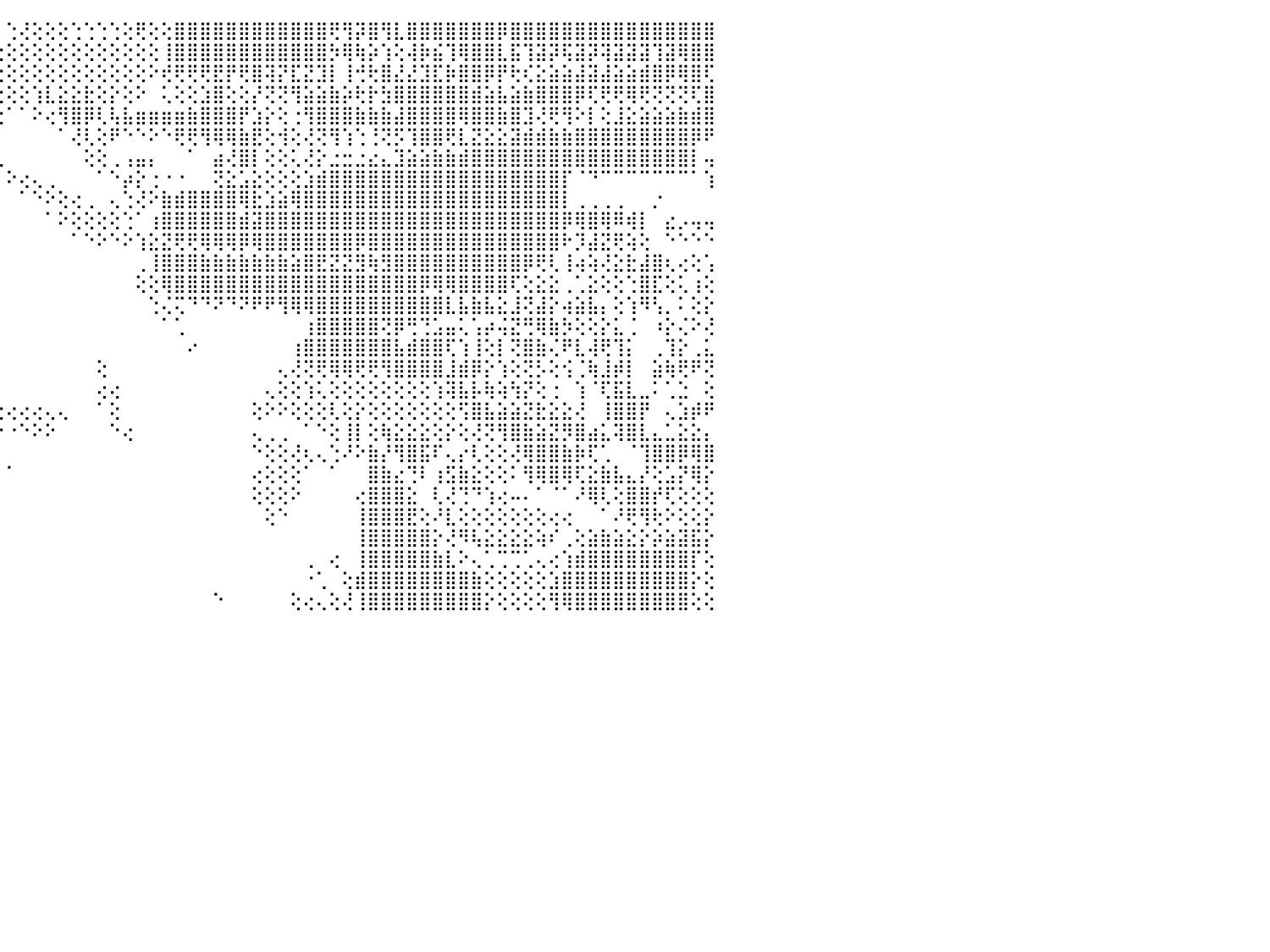

⣿⣿⣿⣿⣿⡇⢕⢕⢕⢕⢕⢕⢕⢕⢕⢔⢕⢇⠕⡟⠑⠀⠀⠀⠀⠀⠀⠀⠀⠀⠀⠀⠀⠀⠀⠀⠀⠀⠑⢕⣷⣵⣾⣿⡇⢑⢜⢕⢕⢕⢑⢑⢑⢑⢕⢟⢕⢕⣿⣿⣿⣿⣿⣿⣿⣿⣿⣿⣿⣿⢟⢻⡽⣿⢻⣇⣿⣿⣿⣿⣿⣿⣿⡿⣿⣿⣿⣿⣿⣿⣿⣿⣿⣿⣿⣿⣿⣿⣿⣿⠀
⢿⣿⣿⣿⣿⣿⢅⢅⢕⢕⡔⣶⢶⡆⣷⢕⢕⢕⢕⠑⠀⠀⠀⠀⠀⠀⠀⠀⠀⠀⠀⠀⠀⠀⠀⠀⠀⠀⠀⠁⢜⢝⢝⢝⢕⢕⢕⢕⢕⢕⢕⢕⢕⢕⢕⢕⢕⢸⣿⣿⣿⣿⣿⣿⣿⣿⣿⣿⣿⣿⡳⢿⢷⡵⢱⢕⢼⡷⣮⢹⢿⣿⣿⣇⣯⢹⣽⡽⢯⣽⡽⢽⣽⣽⣽⢹⣽⢿⣿⣿⠀
⢜⣿⣿⣿⣿⣿⢕⢕⢕⢕⢕⢿⣸⣷⣿⢕⢕⢕⢕⠀⠀⠀⠀⠀⠀⠀⠀⠀⠀⠀⠀⠀⠀⠀⠀⠀⠀⠀⠀⠀⢕⢕⢕⠕⢕⢕⢕⢕⢕⢕⢕⢕⢕⢕⢕⢕⠕⢞⢟⢟⢟⣟⡟⢟⣿⢽⡝⣏⣝⣹⡇⢸⢚⢗⣿⣜⣜⣹⣏⡷⣿⣿⡿⡟⢗⢎⣕⣵⣵⣼⣽⣼⣵⣵⣾⣿⡿⢿⣿⢏⠀
⢕⣿⣿⣿⣿⣿⡕⢕⢕⢕⢕⢸⢇⢿⢹⢕⢕⢕⢕⠀⠀⠀⠀⠀⢕⢄⢄⣔⣔⣔⡄⢀⠀⠀⢀⢕⢹⣣⠀⠀⢕⢱⡕⢔⢕⢕⢕⢱⣇⣕⣕⣗⢕⡕⢕⠕⠀⢅⢕⢕⣱⣿⢕⢕⡜⢝⢝⢻⣵⣵⣷⡵⢗⡗⣳⣿⣿⣿⣿⣿⣿⣾⣵⣧⣵⣷⣿⣿⣿⡿⢏⢟⢟⢿⢟⢝⢝⢝⢏⣿⠀
⠓⠘⠟⣿⣿⣿⡇⢕⢕⢕⢕⢕⢕⢕⢕⢕⢕⢕⢕⢕⣴⡄⢔⡵⢾⢿⢟⢿⣿⣿⣿⡇⠀⢔⣵⣵⣵⣿⢔⠀⢕⣸⣇⢕⢕⠁⠁⠕⢔⢻⣿⡿⢇⢧⣧⣶⣶⣶⣶⣷⣿⣿⣿⡟⣱⡕⢕⢐⢻⣿⣿⣿⣷⣷⣷⣼⣿⣿⣿⣿⢿⣿⣿⣷⣿⣹⢜⢟⢻⠕⡇⢕⣸⣕⣵⣵⣵⣷⣾⣿⠀
⣤⣤⡤⢌⢏⣿⣿⢕⢕⢱⣵⡕⢕⢕⢕⢕⢕⠕⢁⠕⣿⣷⣕⢕⢕⢕⢕⢕⣼⣿⣿⣿⡕⢸⣿⡿⢿⣿⣷⣵⣕⢟⢟⠀⠀⠀⠀⠀⠀⠁⢜⢇⢕⠟⠑⠑⠕⠑⢟⢟⢻⢿⢿⣷⣟⢕⢺⢕⢜⢝⢻⢱⢑⢘⢝⡫⢹⣿⣿⢟⣇⣝⣕⣕⣽⣾⣾⣷⣷⣿⣿⣿⣿⣿⣿⣿⣿⣿⡿⠟⠀
⣿⣿⣿⣿⣿⣿⢏⢕⠆⣸⣿⣇⡕⢵⢅⡐⠑⠑⠑⠕⢸⢿⣿⢿⣿⣿⣷⣿⣿⣿⣿⣿⣷⣾⣿⣿⣿⣿⣿⣿⣿⠀⢕⢀⢀⠀⠀⠀⠀⠀⠀⢕⢕⢀⢠⣤⡄⠀⠀⠁⠀⣴⢜⣿⡇⢕⢕⢅⢜⡕⣐⣒⣐⣔⣄⣹⣵⣵⣷⣷⣾⣿⣿⣿⣿⣿⣿⣿⣿⣿⣿⣿⣿⣿⣿⣿⣿⣿⡇⢤⠀
⢿⢿⢿⢟⢟⢟⢕⢕⠀⢁⠁⠱⢇⠀⠈⠁⠁⢁⠑⢕⣹⣗⣜⠑⣿⣿⡟⢛⢟⢻⣿⢿⢟⢟⢟⢕⢹⣿⣿⣿⡟⠀⠀⠐⠁⠕⢔⢄⢀⠀⠀⠀⠁⠑⡴⡕⢐⠐⠐⠀⠀⢝⣕⣡⣕⢕⢕⢕⣱⣾⣿⣿⣿⣿⣿⣿⣿⣿⣿⣿⣿⣿⣿⣿⣿⣿⣿⣿⡏⠈⠙⠉⠉⠉⠉⠉⠉⠉⠁⢱⠀
⢑⢁⠁⠁⠁⣕⣕⣱⣵⣵⣷⣷⣷⣅⣄⣕⣔⣥⣔⣼⢝⢛⢏⠀⠁⠑⢷⢿⢇⢕⢕⢕⢕⢕⢕⢕⢸⣿⣿⣿⢇⠀⠀⠀⠀⠀⠁⠑⠕⢕⢔⢀⠀⢄⢑⢜⠕⣷⣾⣿⣿⣿⣿⢿⣗⣱⣵⢿⣿⣿⣿⣿⣿⣿⣿⣿⣿⣿⣿⣿⣿⣿⣿⣿⣿⣿⣿⣿⡇⢀⢀⢀⢀⠀⠀⡐⠀⠀⠀⠀⠀
⣄⣄⣠⣤⣴⣵⣿⣿⣿⣿⣿⣿⣿⣿⣿⣿⣿⣿⣿⣯⡕⢝⡕⠀⠀⠀⠀⠁⠑⢕⢕⢕⠕⠑⢕⢕⢸⣿⣿⡟⠁⠀⠀⠀⠀⠀⠀⠀⠁⠕⢕⢕⢕⢕⢑⠁⢰⣿⣿⣿⣿⣿⣿⣾⣽⣿⣿⣿⣿⣿⣿⣿⣿⣿⣿⣿⣿⣿⣿⣿⣿⣿⣿⣿⣿⣿⣿⣿⡿⢿⣿⢿⠿⢾⡇⠀⣔⡠⢤⢤⠀
⣿⣿⣿⣿⣿⣿⣿⣿⣿⣿⣿⣿⣿⣿⣿⣿⣿⣿⣿⣿⣵⣧⢝⠔⡀⠀⠀⠀⠀⠀⠀⠀⠀⠀⢄⢕⢕⣙⢟⠁⠀⠀⠀⠀⠀⠀⠀⠀⠀⠀⠁⠑⠕⠑⠕⢱⣕⣝⢟⢟⢿⢿⢿⡿⢿⣿⣿⣿⣿⣿⣿⣿⡿⣿⣿⣿⣿⣿⣿⣿⣿⣿⣿⣿⣿⣿⣿⣿⠗⡹⣼⣝⢟⢵⢕⠀⠑⠑⠑⠑⠀
⣿⣿⣿⣿⣿⣿⣿⣿⣿⣿⣿⣿⣿⣿⣿⣿⣿⣿⣿⣿⣿⡇⢱⣕⠵⠀⠀⠀⠀⠀⠀⠀⠀⠀⢱⣵⣵⣵⢕⠀⠀⠀⠀⠀⠀⠀⠀⠀⠀⠀⠀⠀⠀⠀⠀⢀⢸⣿⣿⣿⣷⣷⣷⣷⣷⣷⣷⣵⣿⣟⣝⣝⣻⢷⣻⣿⣿⣿⣿⣿⣿⣿⣿⣿⣿⡿⢟⢇⢸⢴⢵⢜⣕⣗⣼⣿⢆⢔⢕⢡⠀
⣿⣿⣿⣿⣿⣿⣿⣿⣿⣿⣿⣿⣿⣿⣿⣿⣿⣿⣿⣿⣿⣇⢀⠈⠁⠀⠀⠀⠀⠀⠀⠀⠀⠀⢸⣿⣿⣿⠀⠀⠀⠀⠀⠀⠀⠀⠀⠀⠀⠀⠀⠀⠀⠀⠀⢕⢕⢿⣿⣿⣿⣿⣿⣿⣿⣿⣿⣿⣿⣿⣿⣿⣿⣿⣿⣿⣿⡿⢿⢿⣿⣿⣿⣿⢏⢕⣕⣕⢀⢁⣕⢕⢕⢑⣿⣏⢕⢅⢰⢕⠀
⣿⣿⣿⣿⣿⣿⣿⣿⣿⣿⣿⣿⣿⣿⣿⣿⣿⣿⣿⣿⣿⣿⡷⠀⠀⠀⠀⠀⠀⠀⠀⠀⠀⠀⠑⢹⣿⡟⠀⠀⠀⠀⠀⠀⠀⠀⠀⠀⠀⠀⠀⠀⠀⠀⠀⠀⢑⢌⢍⠙⠙⠝⠙⠝⠟⠟⢻⢿⢿⣿⣿⣿⣿⣿⣿⣿⣿⣿⣿⣇⣧⣷⣧⣕⣸⢝⣼⡕⢴⣵⣧⡄⢕⢱⠻⢣⡀⠅⢕⡕⠀
⣿⣿⣿⣿⣿⣿⣿⣿⣿⣿⣿⣿⣿⣿⣿⣿⣿⣿⣿⣿⣿⡿⠁⠀⠀⠀⠀⠀⠀⠀⠀⠀⠀⠀⢔⢕⢗⢇⠀⠀⠀⠀⠀⠀⠀⠀⠀⠀⠀⠀⠀⠀⠀⠀⠀⠀⠀⠁⢁⠀⠀⠀⠀⠀⠀⠀⠀⠀⢰⣿⣿⣿⣿⣿⢝⡿⢛⢙⣡⣤⢅⢡⡴⢬⣝⢛⢿⣷⡳⢕⢕⡕⣅⢈⠀⠰⡕⢌⠕⢜⠀
⣿⣿⣿⣿⣿⣿⣿⣿⣿⣿⣿⣿⣿⣿⣿⣿⣿⣿⣿⣿⡿⠑⠀⠀⠀⠀⠀⠀⠀⠀⠀⠀⠀⠀⠑⠑⢕⡕⢑⠀⠀⠀⠀⠀⠀⠀⠀⠀⠀⠀⠀⠀⠀⠀⠀⠀⠀⠀⠀⠔⠀⠀⠀⠀⠀⠀⠀⢰⣿⣿⣿⣿⣿⣿⣿⣧⣾⣿⣿⢏⢱⢸⢕⡇⢝⣿⣷⢌⠟⣇⢼⢟⢹⡅⠀⢀⢹⡕⢀⣅⠀
⠙⢿⣿⣿⣿⣿⣿⣿⣿⣿⣿⣿⣿⣿⣿⣿⣿⣿⡿⠏⠀⠀⠀⠀⠀⠀⠀⠀⠀⠀⠀⠀⠀⠀⢀⢀⢸⣿⡇⠀⠀⠀⠀⠀⠀⠀⠀⠀⠀⠀⠀⠀⢕⠀⠀⠀⠀⠀⠀⠀⠀⠀⠀⠀⠀⠀⢄⢜⢝⢟⢿⢿⢟⢟⢻⣿⣿⣿⣿⣸⣾⡿⡕⢱⢕⢝⡣⢕⢪⢈⢷⣸⡾⡇⠀⣵⢷⢟⠟⢝⠀
⢀⠀⢻⣿⣿⣿⣿⣿⣿⣿⣿⣿⣿⣿⣿⣿⡿⠋⠁⠀⠀⠀⠀⠀⠀⠀⠀⠀⠀⠀⠀⠀⠀⠀⣿⣿⣿⣾⡕⠀⠀⠀⠀⠀⠀⠀⠀⠀⠀⠀⠀⠀⢔⢔⠀⠀⠀⠀⠀⠀⠀⠀⠀⠀⠀⢄⢕⢕⢱⢅⢕⢕⢕⢕⢕⢕⢕⢕⢱⢽⣧⡧⢷⢵⢳⡝⢕⢐⠀⢱⠈⢏⣯⣇⣀⠅⢁⣑⠀⢕⠀
⢅⠕⢿⣿⣿⣿⣿⣿⣿⣿⣿⡿⢟⠙⠛⠑⠀⠀⠀⠀⠀⠀⠀⠀⠀⠀⠀⠀⠀⠀⠀⠀⠀⠀⣿⣿⡿⢿⢇⢔⢔⢔⢔⢕⢔⢔⢔⢔⢄⢄⠀⠀⠁⢕⠀⠀⠀⠀⠀⠀⠀⠀⠀⠀⢕⠕⠕⢕⢕⢕⢇⢕⡕⢕⢕⢕⢕⢕⢕⢕⢫⣿⣧⣵⣵⣝⣗⣕⣕⢜⠀⢸⣿⣿⡟⠀⢄⣱⡾⠟⠀
⡕⢕⢜⣿⣿⣿⣿⣿⣿⡟⠁⠀⠀⠀⠀⠀⠀⠀⠀⠀⠀⠀⠀⠀⠀⠀⢄⣤⠀⠀⠀⠀⠀⠕⢟⠕⠕⠑⠑⠕⠕⠕⠕⠕⠕⠐⠑⠕⠕⠀⠀⠀⠀⠑⢔⠀⠀⠀⠀⠀⠀⠀⠀⠀⢄⢀⢀⠀⠁⠑⢕⢸⡇⢕⢷⣕⣕⣕⢕⡕⢕⢜⢝⢻⣿⣷⣵⣝⡻⣿⣴⣅⢽⣿⣇⣄⣁⣕⣕⡄⠀
⣿⣕⢕⢝⢿⣿⣿⢿⢏⠕⠁⠀⠀⠀⠀⠀⠀⠀⠀⠀⠀⠀⠀⡀⢀⢀⢸⣿⡔⠀⠀⠀⠀⠀⠁⠀⠀⠀⠀⠀⠀⠀⠀⠀⠀⠀⠀⠀⠀⠀⠀⠀⠀⠀⠀⠀⠀⠀⠀⠀⠀⠀⠀⠀⠑⢕⢕⢜⢆⢄⢑⠜⠕⣷⡜⢻⣿⣯⠏⢄⡔⢇⢕⢕⢜⢿⣿⣿⣷⡷⢏⢁⠀⠈⢹⣿⣿⡿⢿⣿⠀
⣿⣿⣇⠀⢸⣿⣿⣿⣿⣷⡔⠀⠀⠀⠀⢔⠀⠀⢀⣀⣀⣤⢜⢱⢕⢕⢜⢿⡇⠀⠀⠀⠀⠀⠀⠀⠀⠀⠀⠀⠀⠀⠀⠁⠁⠁⠀⠀⠀⠀⠀⠀⠀⠀⠀⠀⠀⠀⠀⠀⠀⠀⠀⠀⢔⢕⢕⢕⠁⠀⠁⠀⠀⣿⣷⣔⢙⠇⢰⣫⣷⣕⢕⢕⠅⢻⢿⣿⢿⢏⣕⣷⣧⣄⡜⢕⣡⡝⢿⡕⠀
⣿⣿⣿⡆⢄⢟⢟⢻⢿⣿⡇⢄⠀⣠⣤⣤⡕⠿⠟⢋⠙⠻⠷⢱⣧⡕⢕⢕⠁⠀⠀⠀⠀⠀⠀⠀⠀⠀⠀⠀⠀⠀⠀⠀⠀⠀⠀⠀⠀⠀⠀⠀⠀⠀⠀⠀⠀⠀⠀⠀⠀⠀⠀⠀⢕⢕⢕⠕⠀⠀⠀⠀⢔⣿⣿⣿⣕⠀⢇⢜⢙⠙⢱⢔⠤⠄⠁⠈⠁⠜⢿⢇⢕⣿⣿⡞⢏⢕⢕⢕⠀
⢝⡾⢱⣱⣵⣕⢕⢕⢕⢕⢜⢕⢕⢝⢻⢿⠕⠕⠕⠑⠀⠀⠀⣌⣿⣿⢕⢕⠀⠀⠀⠀⢄⠀⠀⠀⠀⠀⢀⢀⠀⠀⠀⠀⠀⠀⠀⠀⠀⠀⠀⠀⠀⠀⠀⠀⠀⠀⠀⠀⠀⠀⠀⠀⠀⢕⠑⠀⠀⠀⠀⠀⢸⣿⣿⣿⣟⢕⠜⣇⢕⢕⢕⢕⢕⢕⢕⢔⢔⠀⠀⠁⠜⢟⢻⢗⠕⢕⢕⡕⠀
⢝⢟⢝⢕⠝⣿⣷⣵⡕⢕⢕⢕⢇⢵⣔⡕⢁⢀⠀⠀⠀⠀⠈⠈⠙⠑⠕⢕⠀⠀⢄⠁⠀⠀⢀⢄⣔⣕⣵⣵⡶⢀⠀⠀⠀⠀⠀⠀⠀⠀⠀⠀⠀⠀⠀⠀⠀⠀⠀⠀⠀⠀⠀⠀⠀⠀⠀⠀⠀⠀⠀⠀⢸⣿⣿⣿⣿⣿⡕⢜⠻⢧⣕⣕⣕⣕⢵⠎⢀⢕⣵⣷⣵⣕⡕⡵⣵⣽⣯⡕⠀
⢕⢕⢕⢕⣼⣿⣿⣿⣿⣷⣧⣕⡕⢕⢕⠐⠁⠀⠀⠀⠃⠠⢄⢀⢀⠄⢕⢄⠀⠀⠀⠀⠀⠀⢕⢻⣿⣿⡿⢏⢕⠑⠀⠀⠀⠀⠀⠀⠀⠀⠀⠀⠀⠀⠀⠀⠀⠀⠀⠀⠀⠀⠀⠀⠀⠀⠀⠀⢀⠀⢔⠀⢸⣿⣿⣿⣿⣿⣷⣇⠕⢄⢁⢉⢉⢁⢄⢔⢱⣾⣿⣿⣿⣿⣿⣿⣿⣿⡏⢕⠀
⢕⢕⢑⣾⣿⣿⣿⣿⣿⣿⣿⣿⣿⣷⣧⣕⣔⢄⢀⢀⠀⠀⠀⠑⠁⠀⠀⠁⠀⠀⠀⠀⠀⠀⠁⢹⢟⢏⠕⠑⠀⠀⠀⠀⠀⠀⠀⠀⠀⠀⠀⠀⠀⠀⠀⠀⠀⠀⠀⠀⠀⠀⠀⠀⠀⠀⠀⠀⠐⢁⠀⢕⣾⣿⣿⣿⣿⣿⣿⣿⣿⣷⢕⢕⢕⢕⢕⣱⣿⣿⣿⣿⣿⣿⣿⣿⣿⣿⡕⢕⠀
⠕⡵⢽⣟⣟⣿⣯⣽⣽⣿⣿⣿⣿⣿⣿⣿⣿⣿⣷⣵⣕⢔⢄⢄⠀⠕⠀⠀⠷⠄⠀⠀⠀⠀⢄⣕⣱⣵⣷⣦⡄⠀⠀⠀⠀⠀⠀⠀⠀⠀⠀⠀⠀⠀⠀⠀⠀⠀⠀⠀⠀⠑⠀⠀⠀⠀⠀⢕⢔⢄⢕⢜⢸⣿⣿⣿⣿⣿⣿⣿⣿⣿⡕⢕⢕⢕⢕⢻⢿⣿⣿⣿⣿⣿⣿⣿⣿⣿⢕⢕⠀
⠀⠀⠀⠀⠀⠀⠀⠀⠀⠀⠀⠀⠀⠀⠀⠀⠀⠀⠀⠀⠀⠀⠀⠀⠀⠀⠀⠀⠀⠀⠀⠀⠀⠀⠀⠀⠀⠀⠀⠀⠀⠀⠀⠀⠀⠀⠀⠀⠀⠀⠀⠀⠀⠀⠀⠀⠀⠀⠀⠀⠀⠀⠀⠀⠀⠀⠀⠀⠀⠀⠀⠀⠀⠀⠀⠀⠀⠀⠀⠀⠀⠀⠀⠀⠀⠀⠀⠀⠀⠀⠀⠀⠀⠀⠀⠀⠀⠀⠀⠀⠀